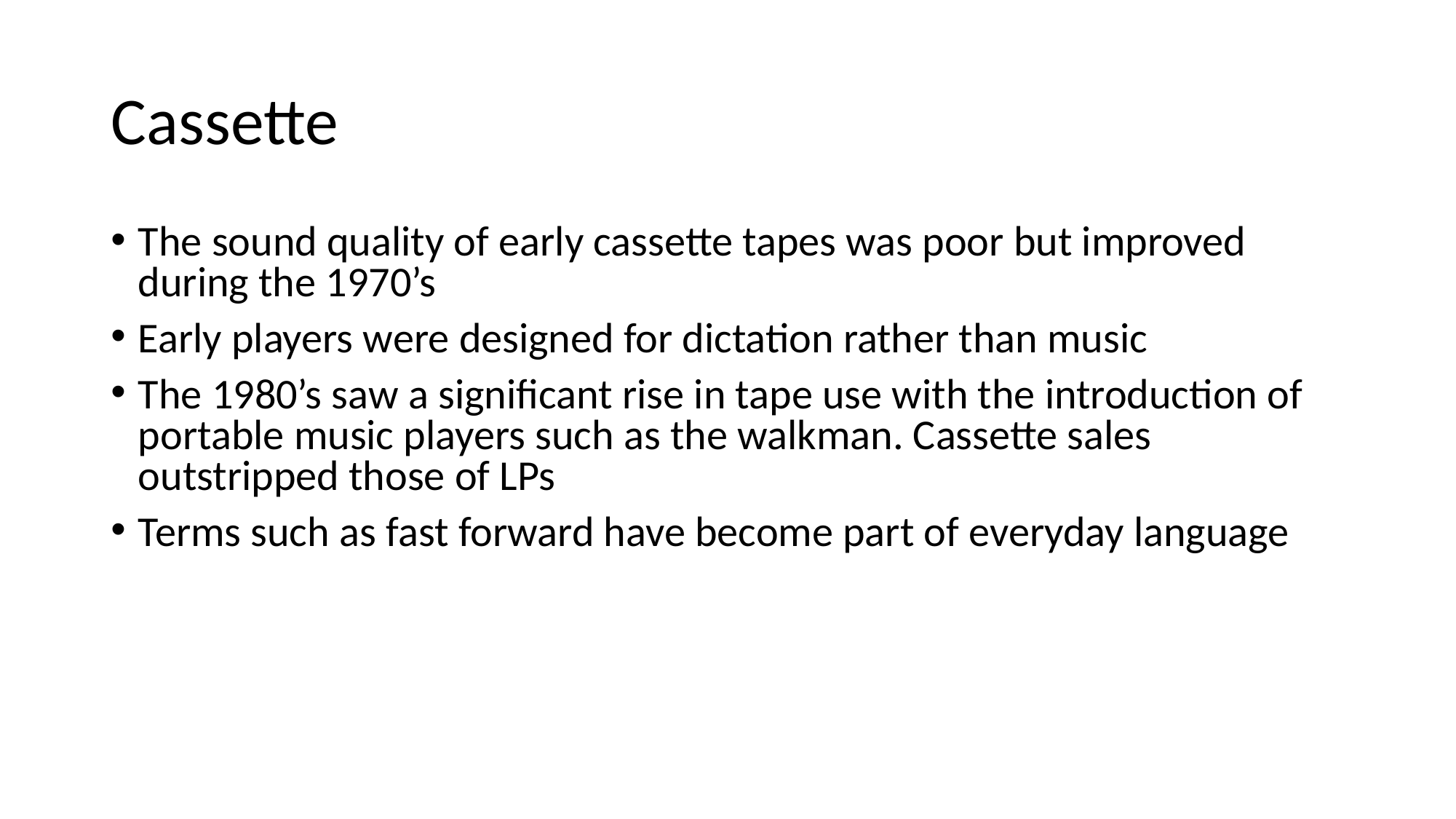

# Cassette
The sound quality of early cassette tapes was poor but improved during the 1970’s
Early players were designed for dictation rather than music
The 1980’s saw a significant rise in tape use with the introduction of portable music players such as the walkman. Cassette sales outstripped those of LPs
Terms such as fast forward have become part of everyday language